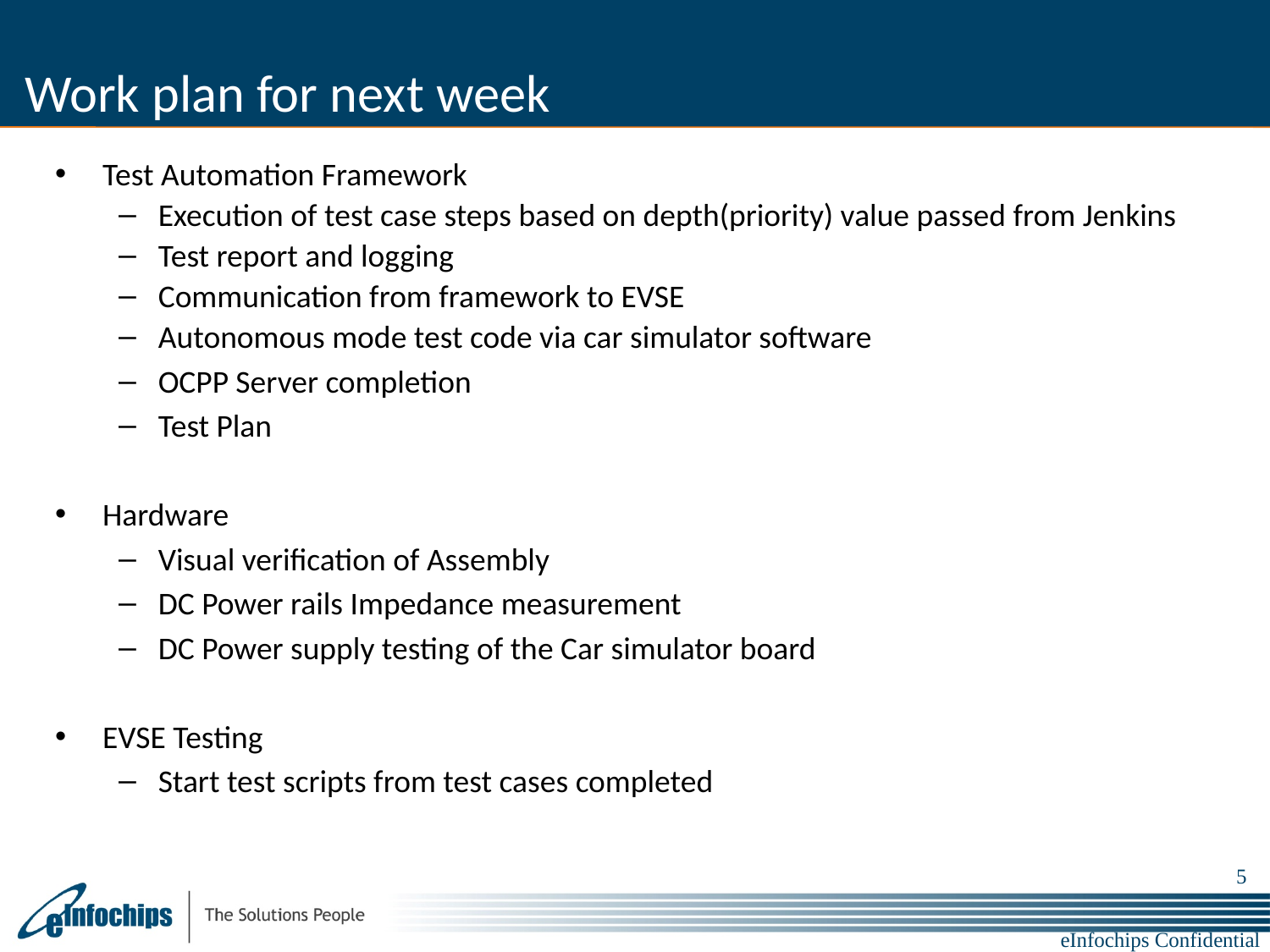

# Work plan for next week
Test Automation Framework
Execution of test case steps based on depth(priority) value passed from Jenkins
Test report and logging
Communication from framework to EVSE
Autonomous mode test code via car simulator software
OCPP Server completion
Test Plan

Hardware
Visual verification of Assembly
DC Power rails Impedance measurement
DC Power supply testing of the Car simulator board

EVSE Testing
Start test scripts from test cases completed